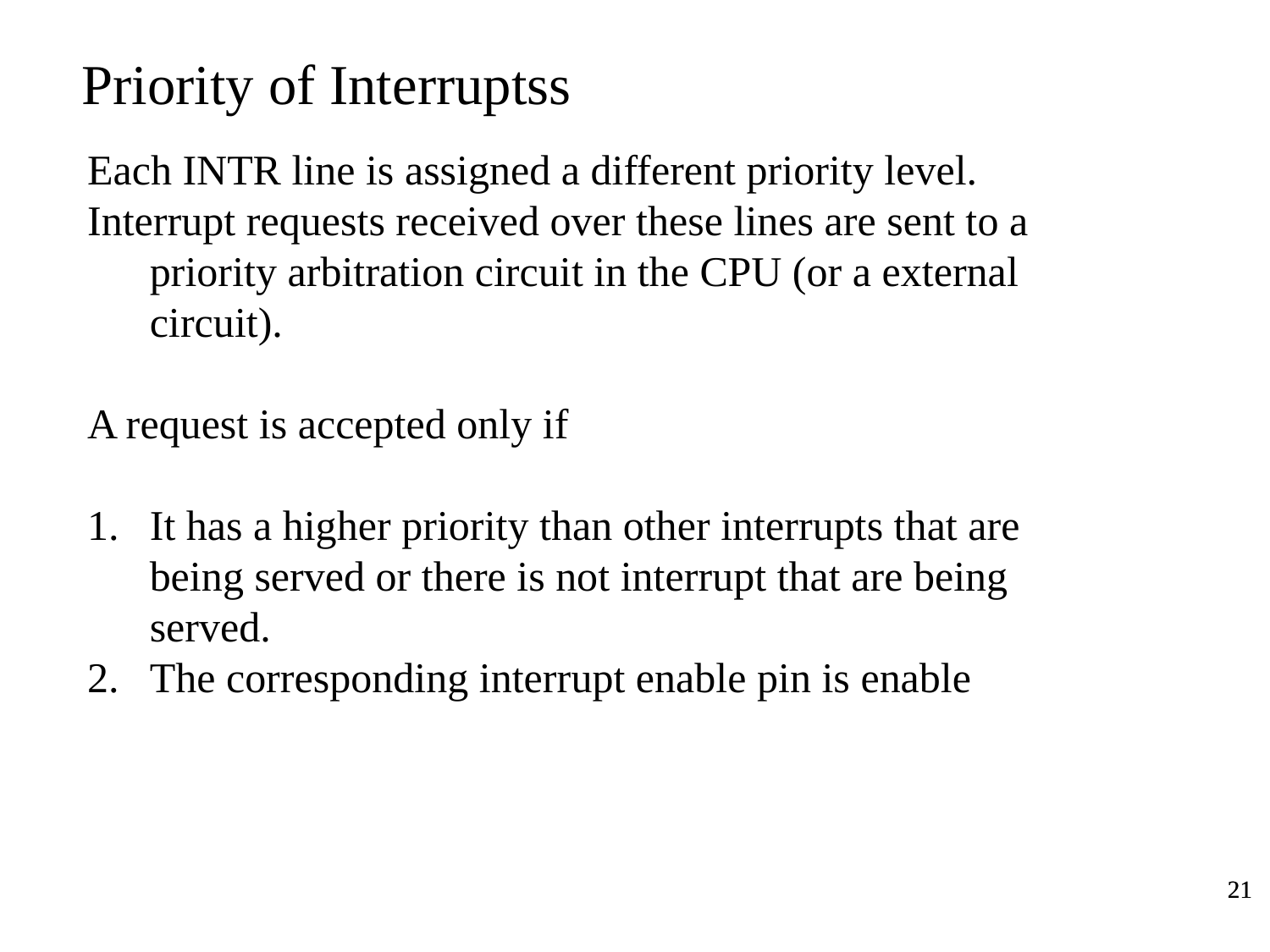

Priority of Interruptss
Each INTR line is assigned a different priority level.
Interrupt requests received over these lines are sent to a priority arbitration circuit in the CPU (or a external circuit).

A request is accepted only if

1.	It has a higher priority than other interrupts that are being served or there is not interrupt that are being served.
2.	The corresponding interrupt enable pin is enable

21
21